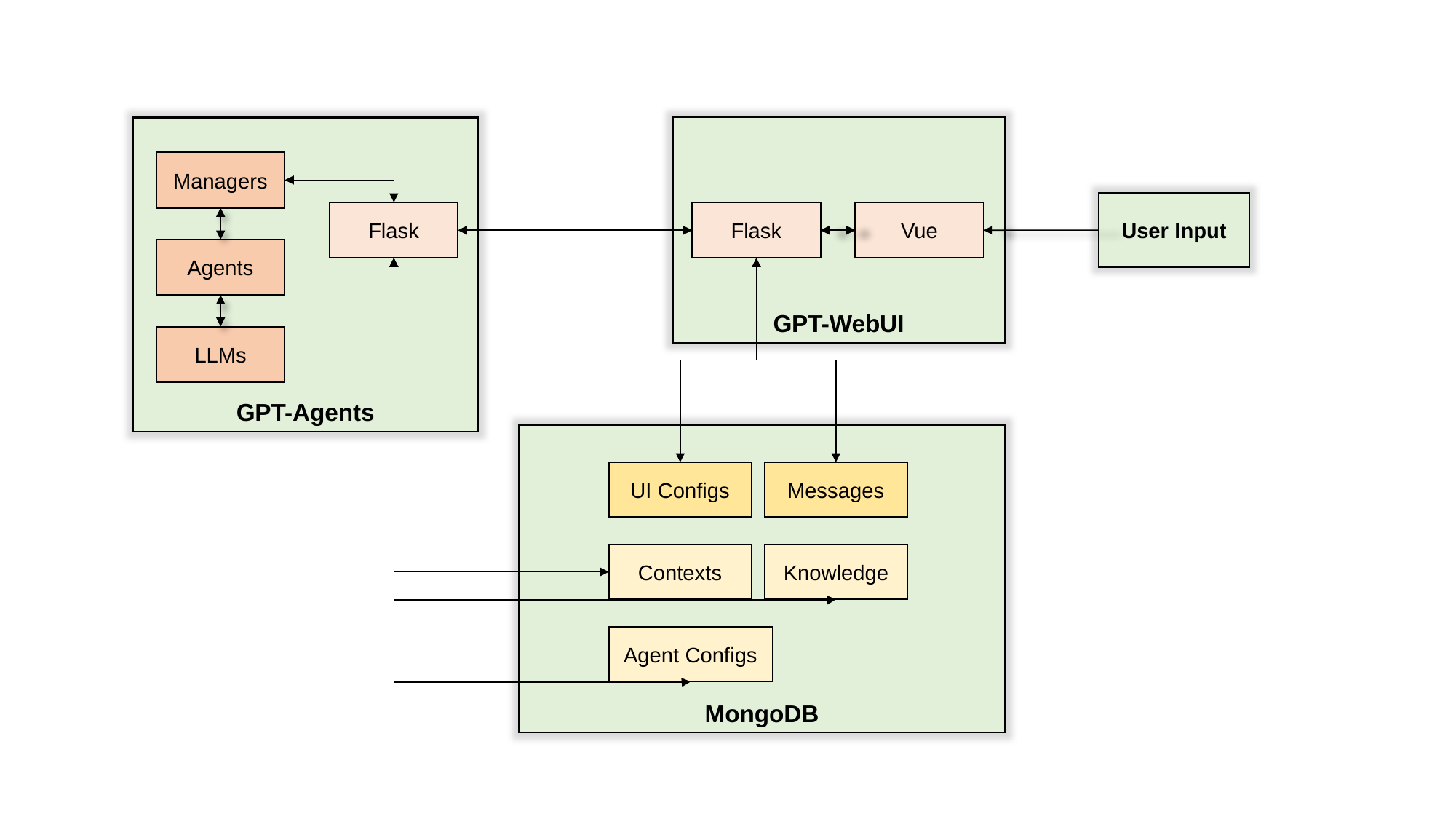

GPT-Agents
GPT-WebUI
Managers
User Input
Flask
Flask
Vue
Agents
LLMs
MongoDB
UI Configs
Messages
Contexts
Knowledge
Agent Configs